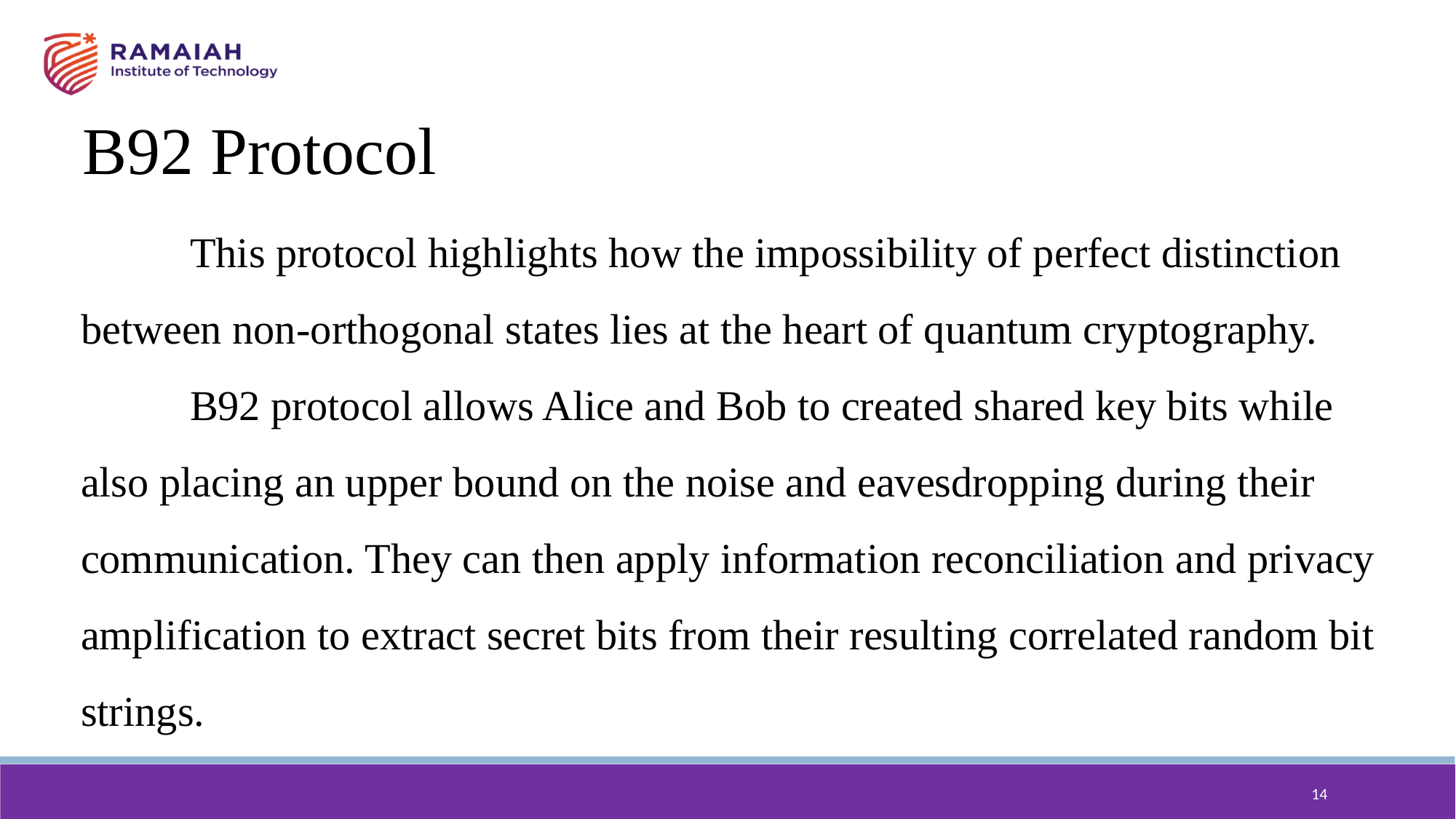

B92 Protocol
	This protocol highlights how the impossibility of perfect distinction between non-orthogonal states lies at the heart of quantum cryptography.
	B92 protocol allows Alice and Bob to created shared key bits while also placing an upper bound on the noise and eavesdropping during their communication. They can then apply information reconciliation and privacy amplification to extract secret bits from their resulting correlated random bit strings.
14